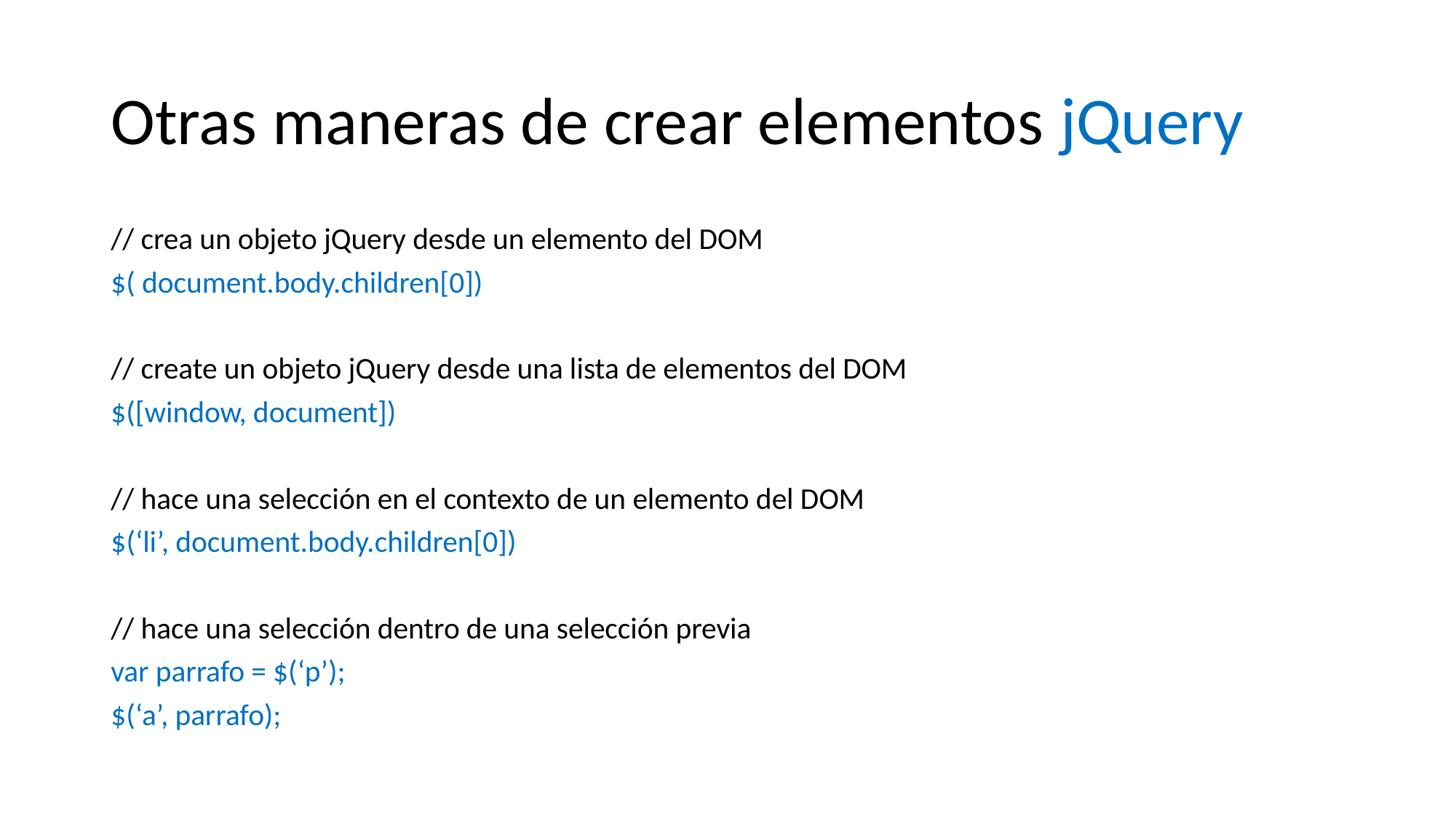

# Otras maneras de crear elementos jQuery
// crea un objeto jQuery desde un elemento del DOM
$( document.body.children[0])

// create un objeto jQuery desde una lista de elementos del DOM
$([window, document])

// hace una selección en el contexto de un elemento del DOM
$(‘li’, document.body.children[0])

// hace una selección dentro de una selección previa
var parrafo = $(‘p’);
$(‘a’, parrafo);